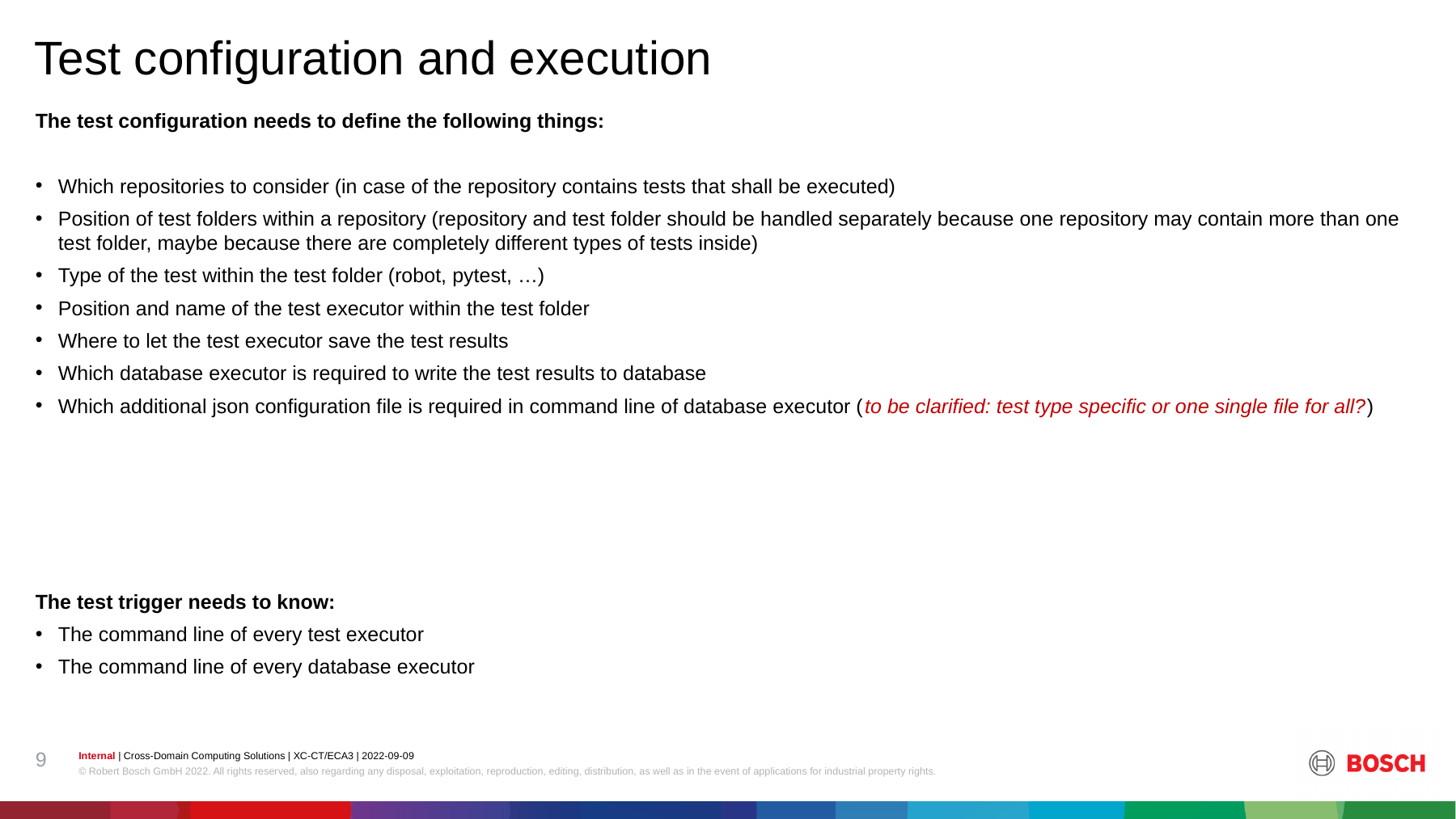

Test configuration and execution
The test configuration needs to define the following things:

Which repositories to consider (in case of the repository contains tests that shall be executed)
Position of test folders within a repository (repository and test folder should be handled separately because one repository may contain more than one test folder, maybe because there are completely different types of tests inside)
Type of the test within the test folder (robot, pytest, …)
Position and name of the test executor within the test folder
Where to let the test executor save the test results
Which database executor is required to write the test results to database
Which additional json configuration file is required in command line of database executor (to be clarified: test type specific or one single file for all?)

The test trigger needs to know:
The command line of every test executor
The command line of every database executor

9